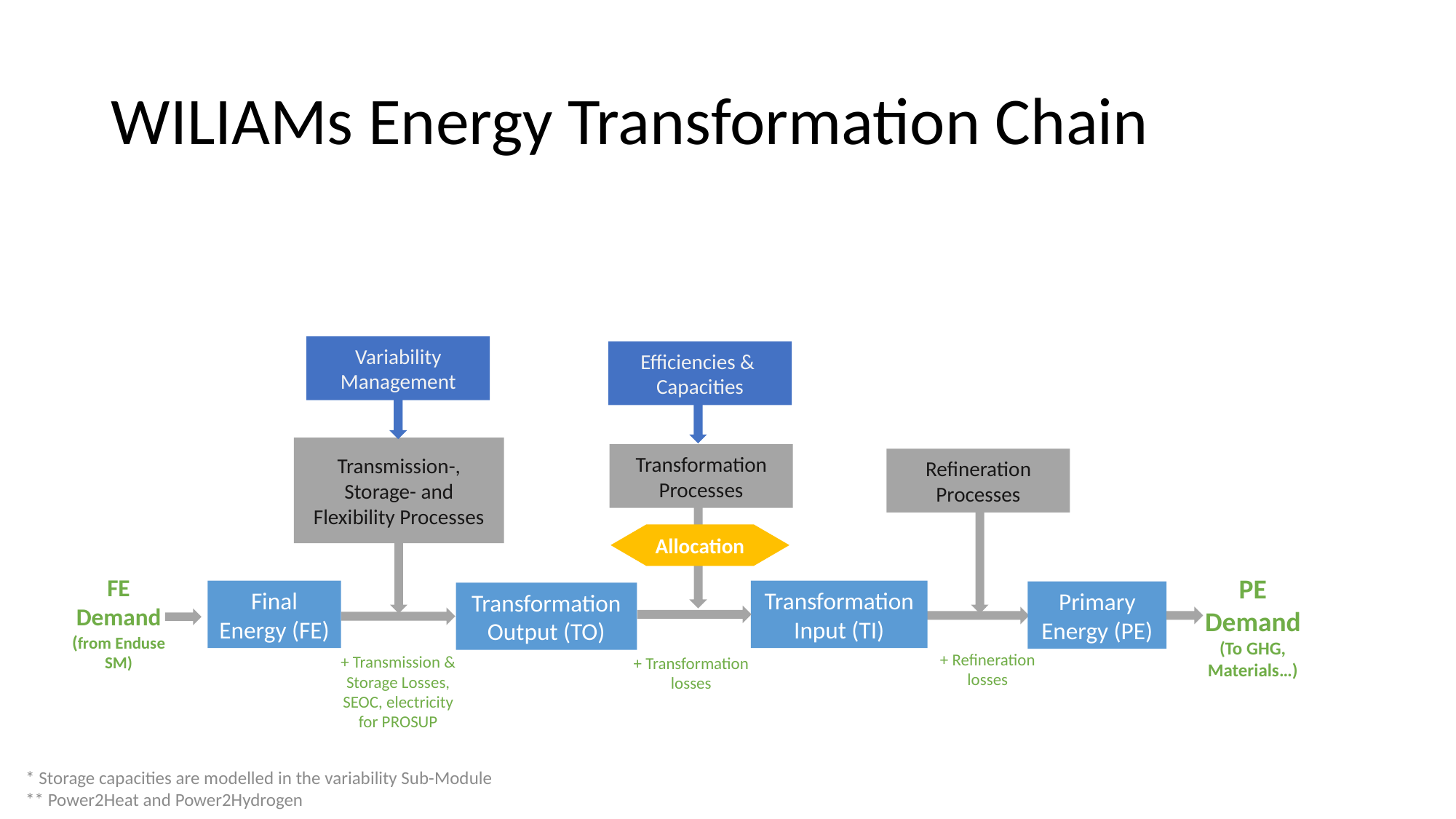

# WILIAMs Energy Transformation Chain
Variability Management
Efficiencies &  Capacities

Transmission-, Storage- and Flexibility Processes
Transformation Processes
Refineration Processes
Allocation

PE Demand (To GHG, Materials…)
FE Demand (from Enduse SM)
Final Energy (FE)
Transformation Input (TI)
Primary Energy (PE)
Transformation Output (TO)

+ Refineration losses
+ Transmission & Storage Losses, SEOC, electricity for PROSUP
+ Transformation losses
* Storage capacities are modelled in the variability Sub-Module
** Power2Heat and Power2Hydrogen